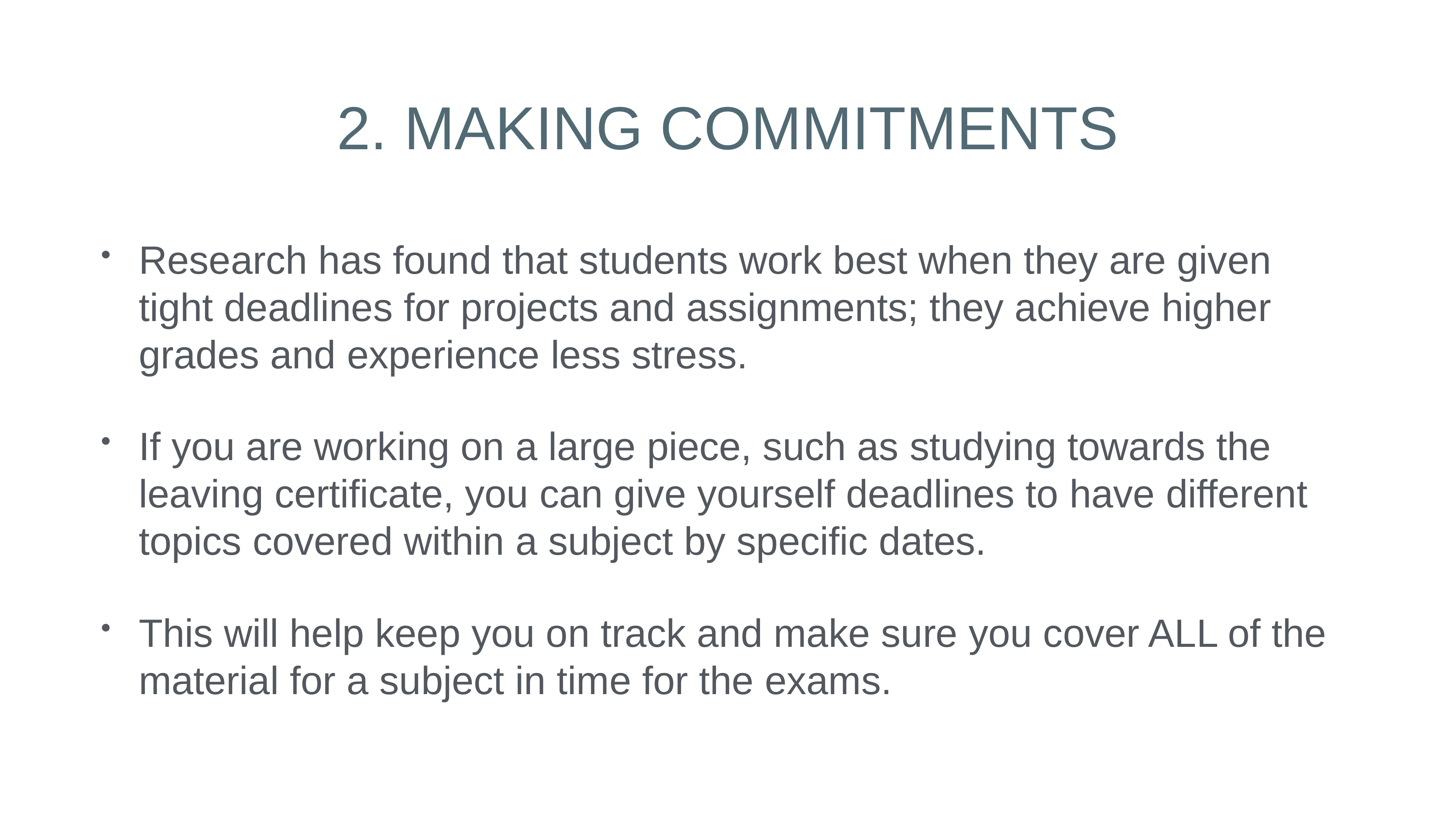

# 2. MAKING COMMITMENTS
Research has found that students work best when they are given tight deadlines for projects and assignments; they achieve higher grades and experience less stress.
If you are working on a large piece, such as studying towards the leaving certificate, you can give yourself deadlines to have different topics covered within a subject by specific dates.
This will help keep you on track and make sure you cover ALL of the material for a subject in time for the exams.